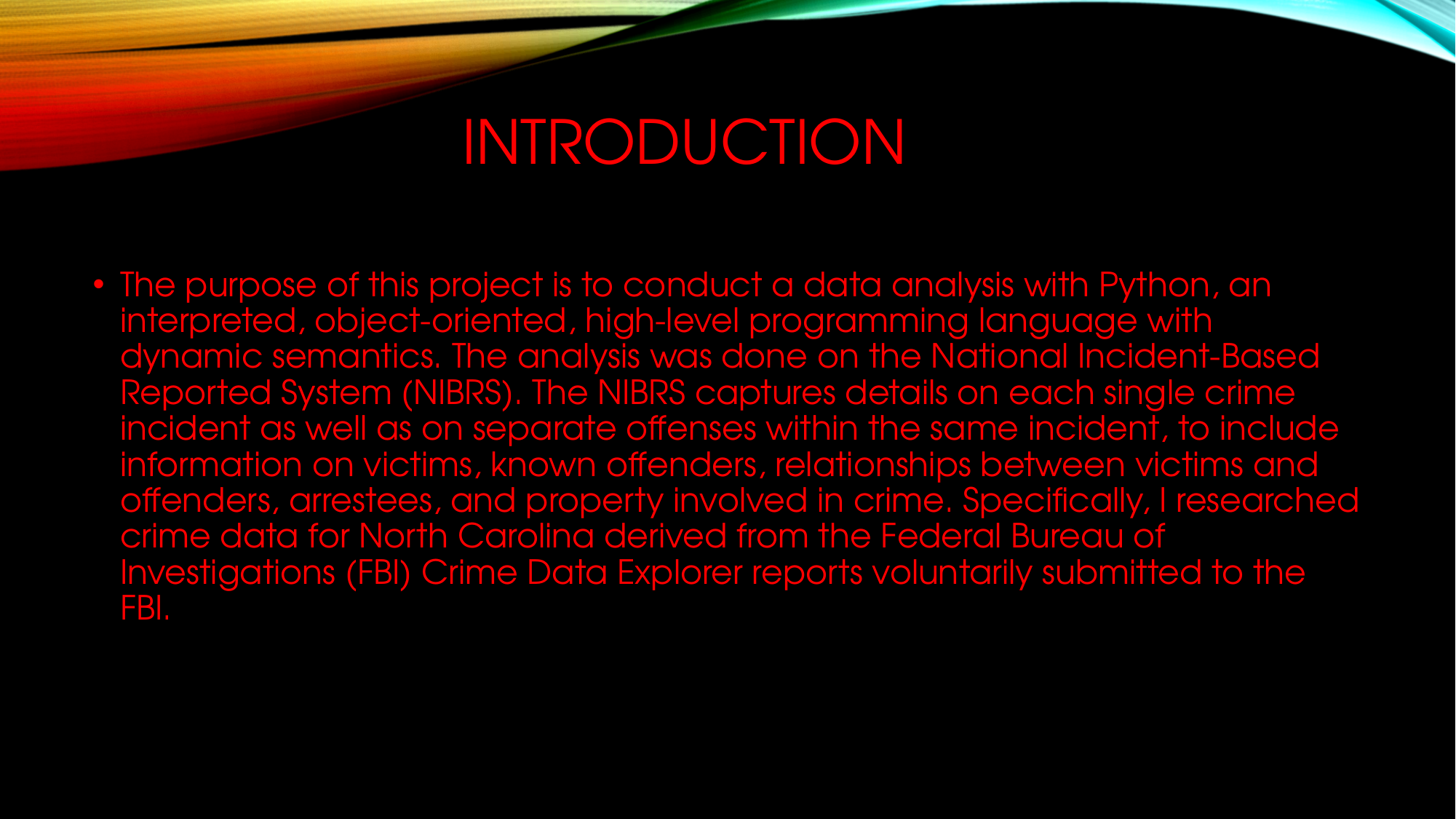

# INTRODUCTION
The purpose of this project is to conduct a data analysis with Python, an interpreted, object-oriented, high-level programming language with dynamic semantics. The analysis was done on the National Incident-Based Reported System (NIBRS). The NIBRS captures details on each single crime incident as well as on separate offenses within the same incident, to include information on victims, known offenders, relationships between victims and offenders, arrestees, and property involved in crime. Specifically, I researched crime data for North Carolina derived from the Federal Bureau of Investigations (FBI) Crime Data Explorer reports voluntarily submitted to the FBI.